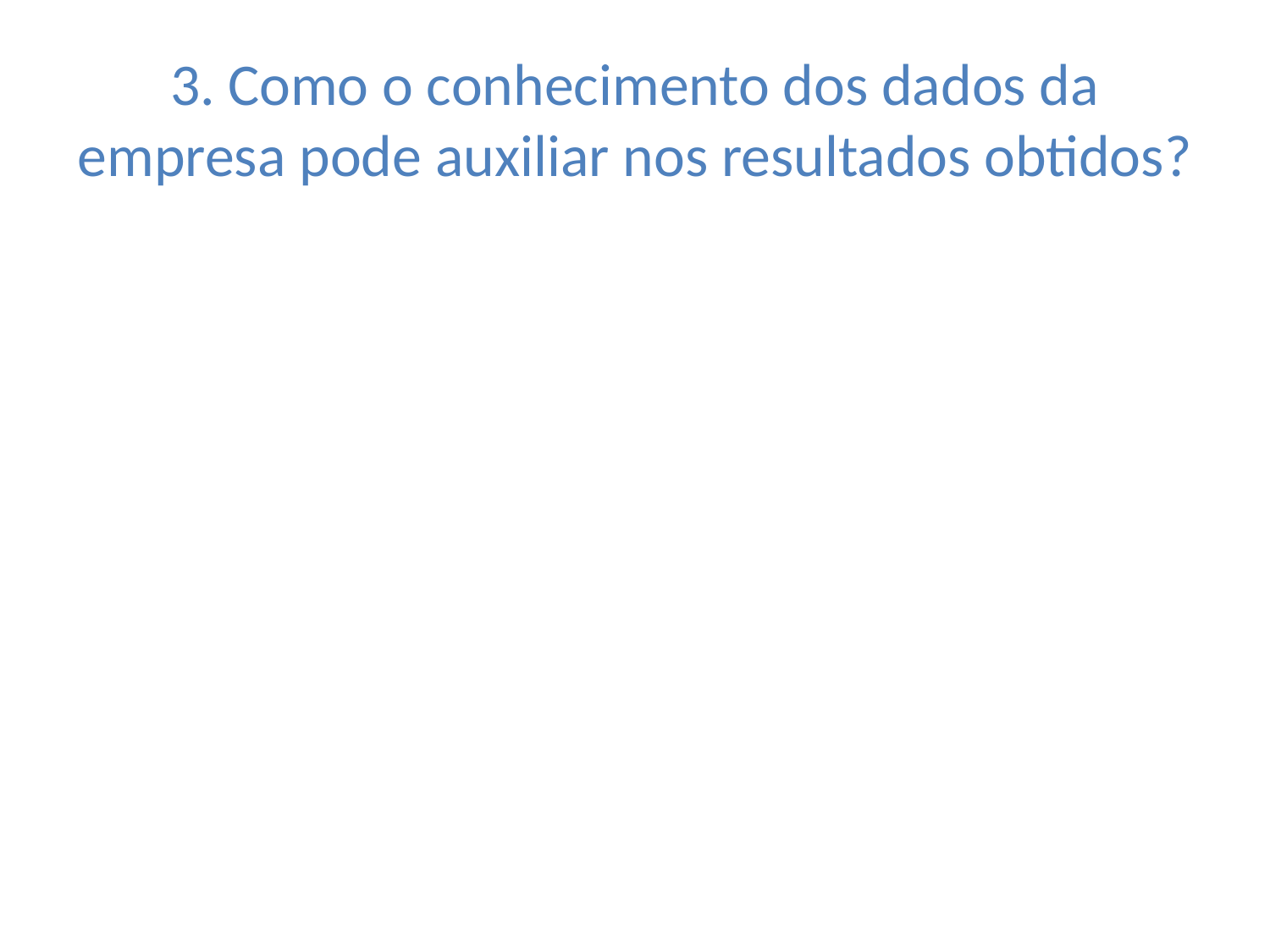

# 3. Como o conhecimento dos dados da empresa pode auxiliar nos resultados obtidos?